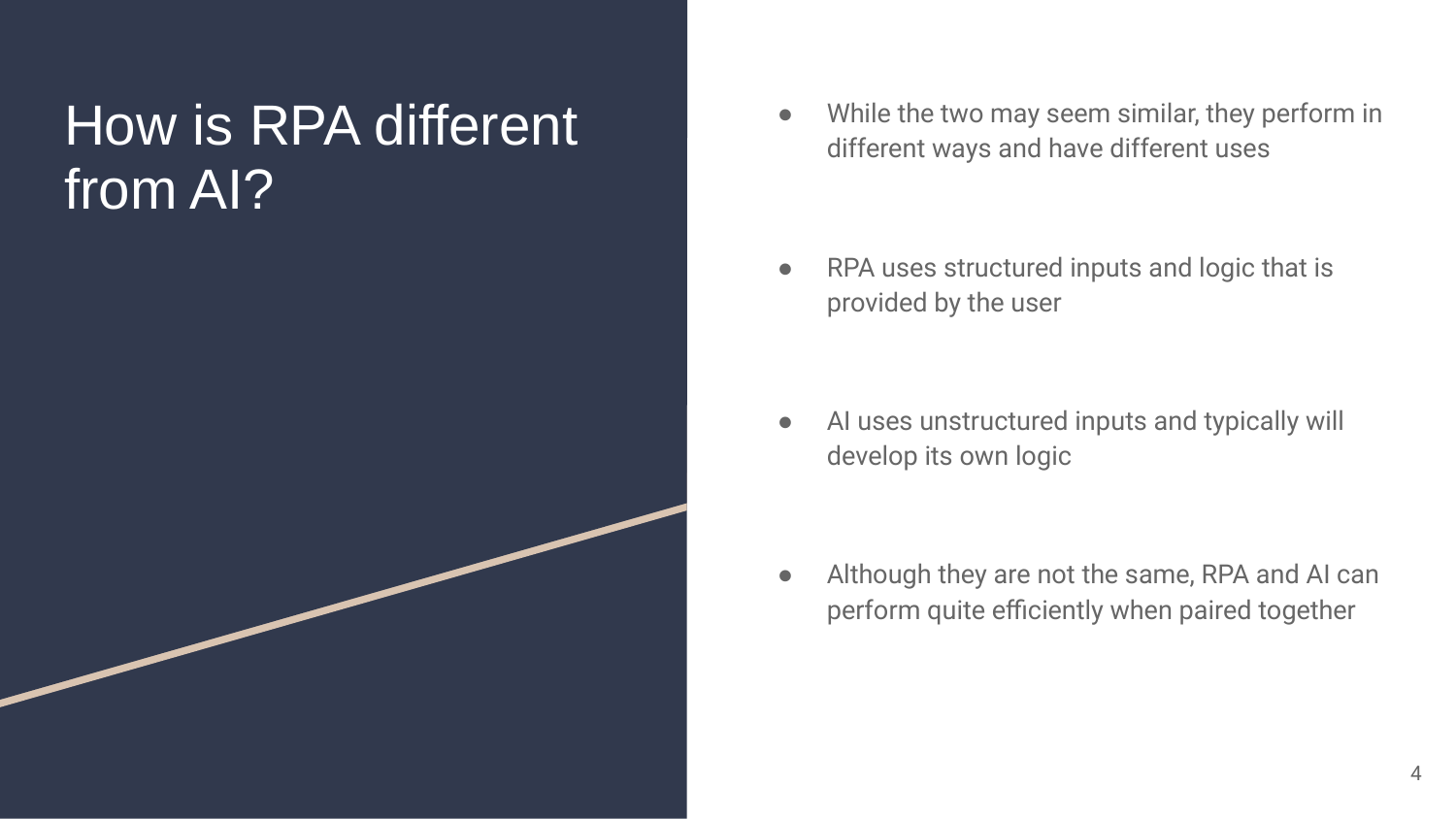

# How is RPA different from AI?
While the two may seem similar, they perform in different ways and have different uses

RPA uses structured inputs and logic that is provided by the user

AI uses unstructured inputs and typically will develop its own logic

Although they are not the same, RPA and AI can perform quite efficiently when paired together
4